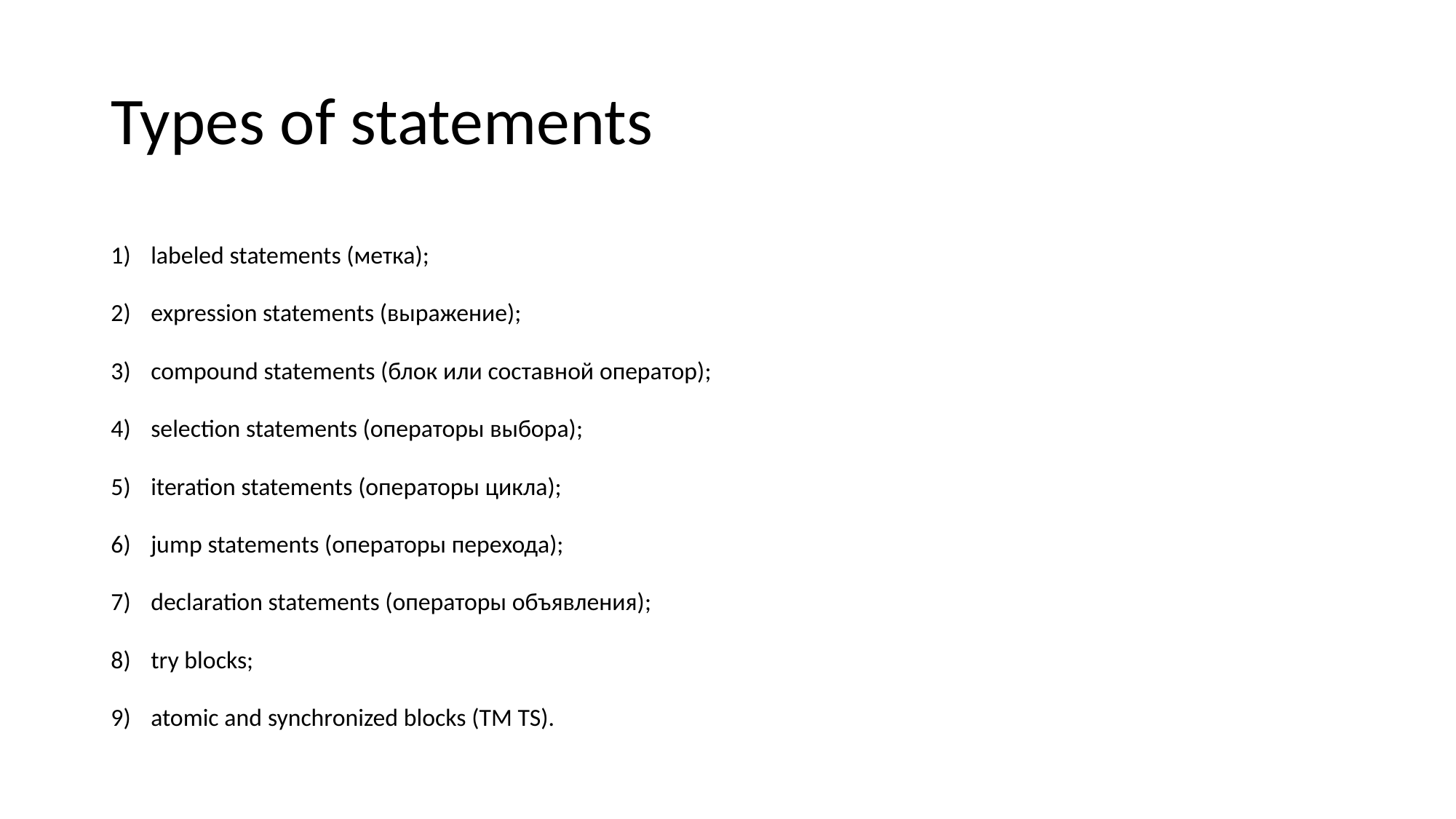

# Types of statements
labeled statements (метка);
expression statements (выражение);
compound statements (блок или составной оператор);
selection statements (операторы выбора);
iteration statements (операторы цикла);
jump statements (операторы перехода);
declaration statements (операторы объявления);
try blocks;
atomic and synchronized blocks (TM TS).